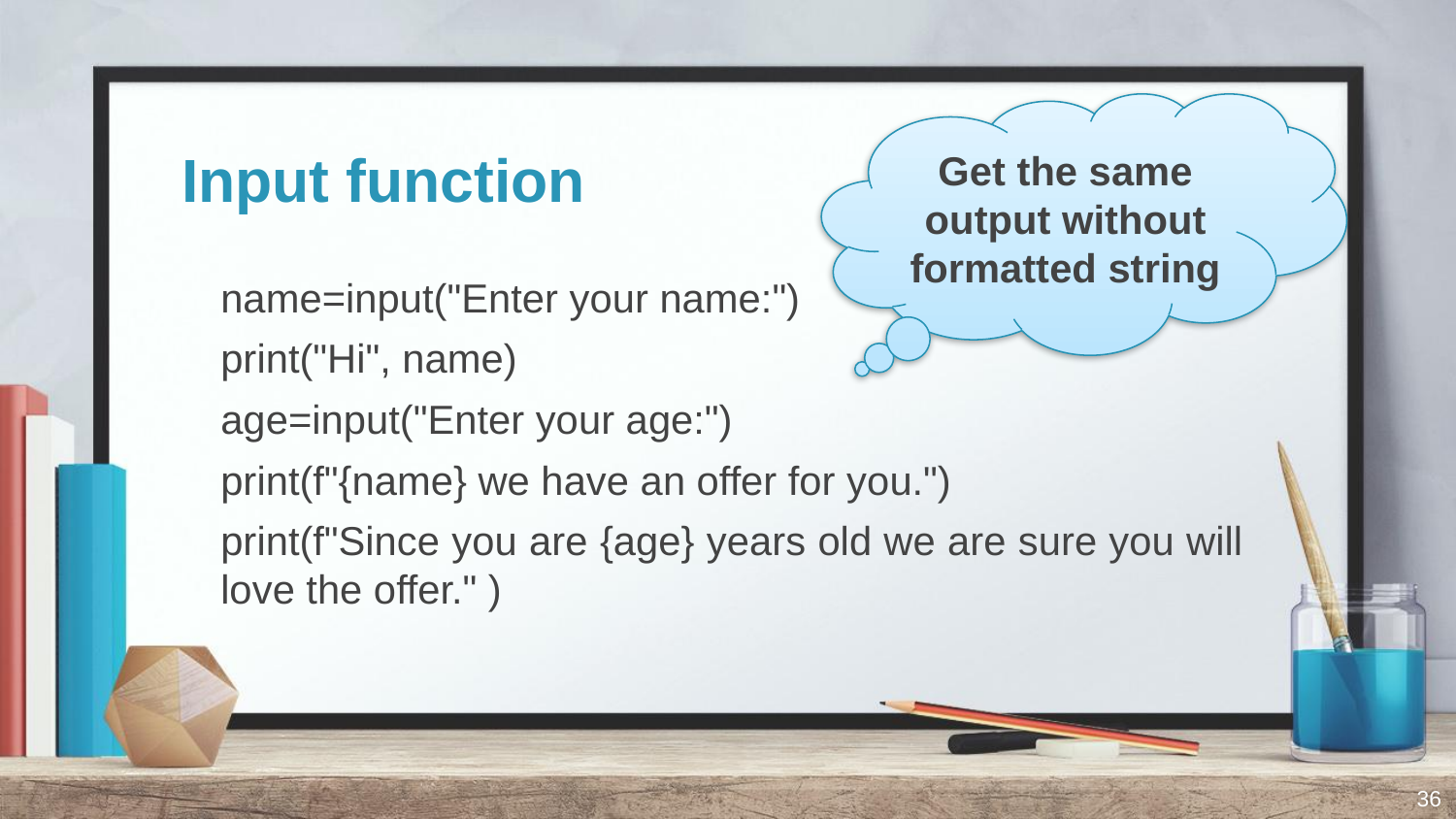

Get the same output without formatted string
# Input function
name=input("Enter your name:")
print("Hi", name)
age=input("Enter your age:")
print(f"{name} we have an offer for you.")
print(f"Since you are {age} years old we are sure you will love the offer." )
36